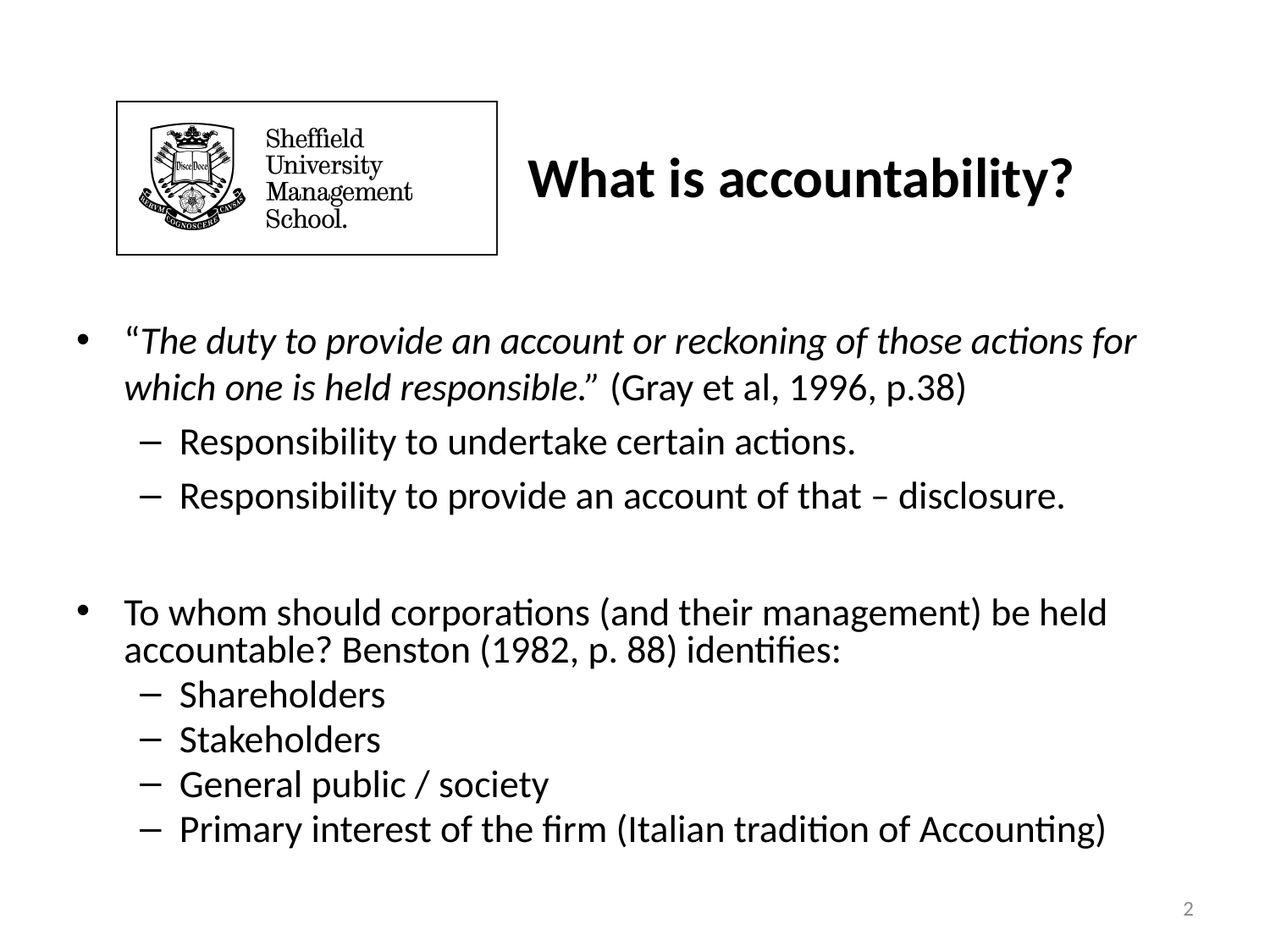

# What is accountability?
“The duty to provide an account or reckoning of those actions for which one is held responsible.” (Gray et al, 1996, p.38)
Responsibility to undertake certain actions.
Responsibility to provide an account of that – disclosure.

To whom should corporations (and their management) be held accountable? Benston (1982, p. 88) identifies:
Shareholders
Stakeholders
General public / society
Primary interest of the firm (Italian tradition of Accounting)

2